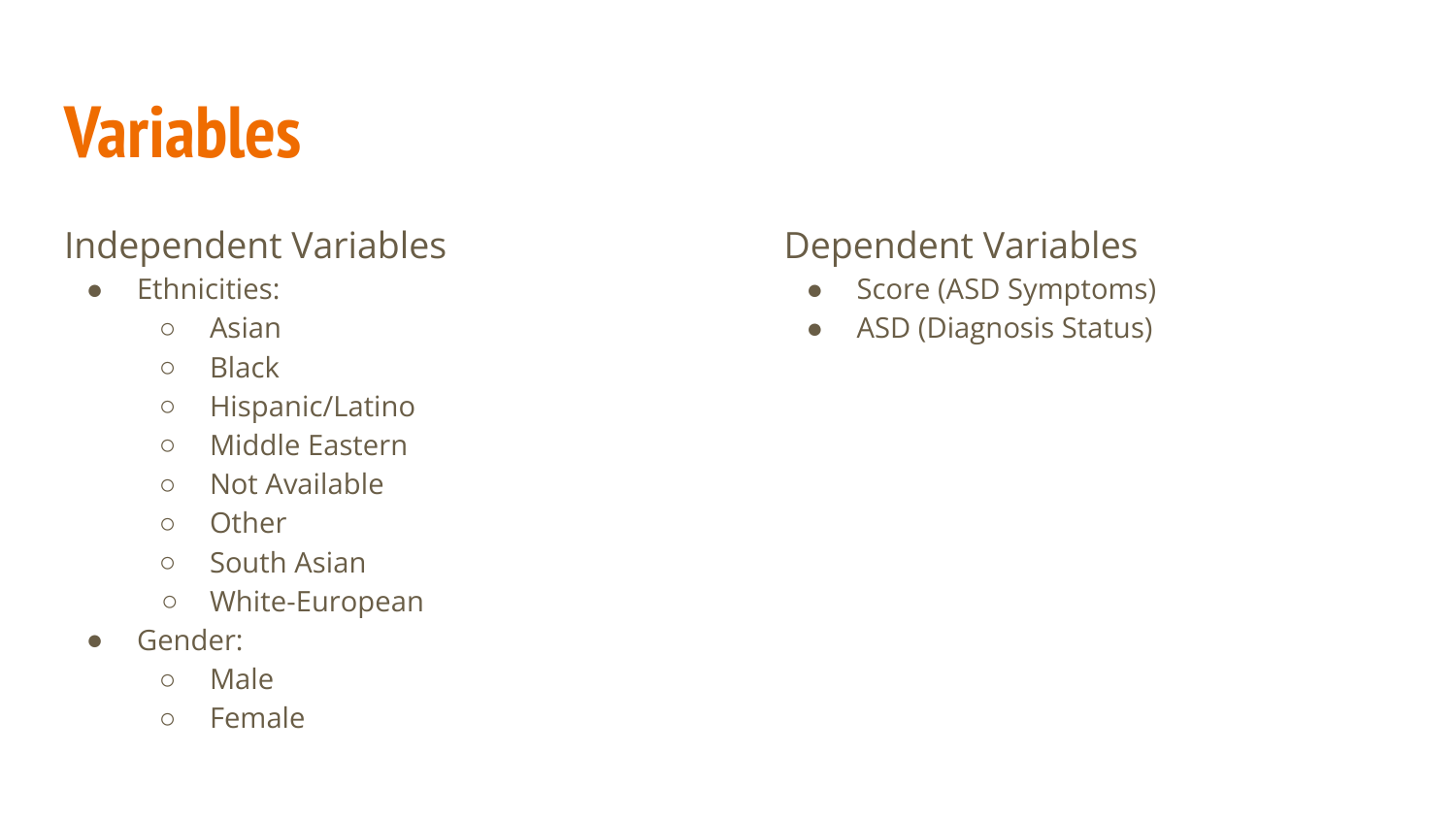

# Variables
Independent Variables
Ethnicities:
Asian
Black
Hispanic/Latino
Middle Eastern
Not Available
Other
South Asian
White-European
Gender:
Male
Female
Dependent Variables
Score (ASD Symptoms)
ASD (Diagnosis Status)